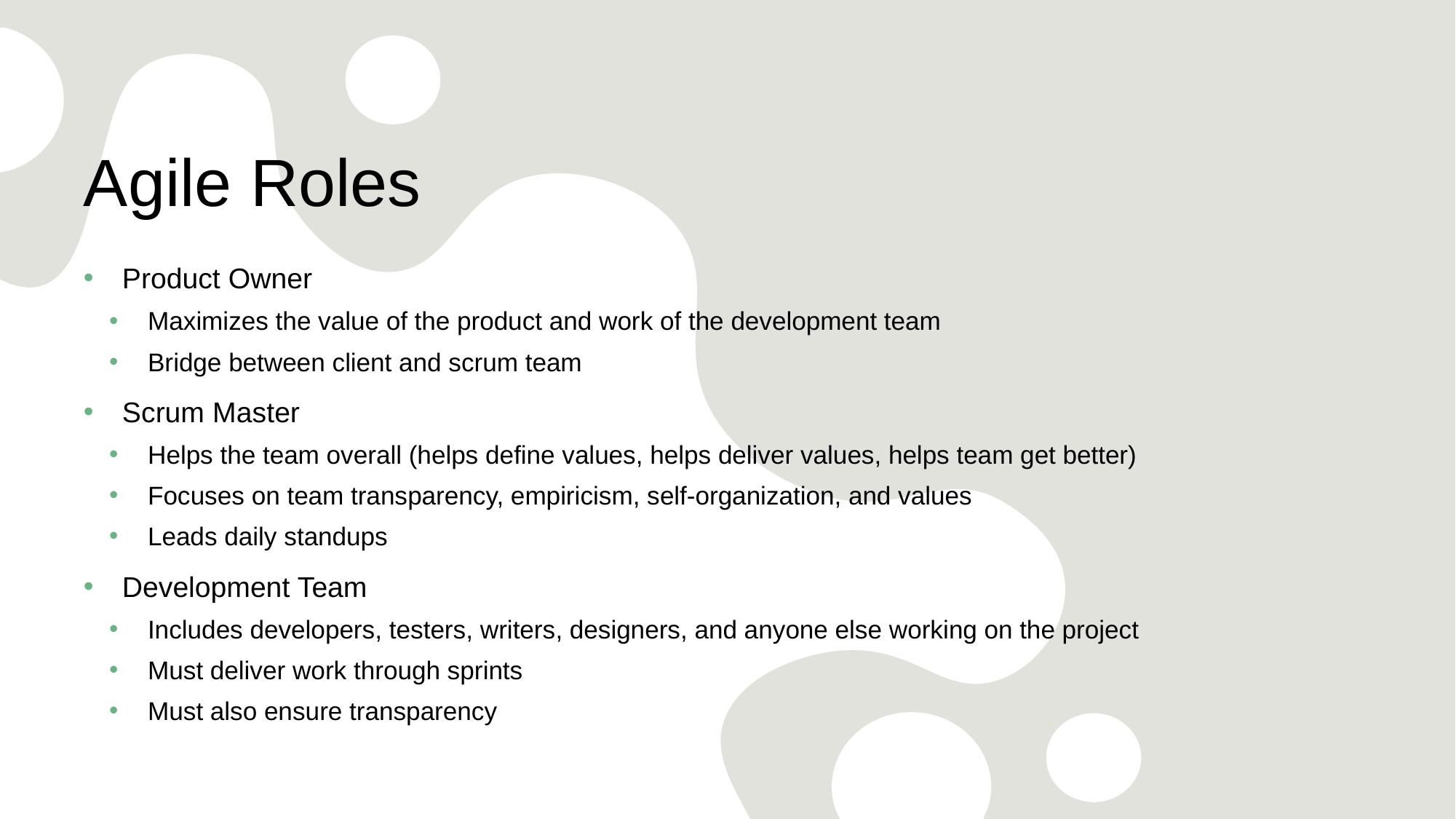

# Agile Roles
Product Owner
Maximizes the value of the product and work of the development team
Bridge between client and scrum team
Scrum Master
Helps the team overall (helps define values, helps deliver values, helps team get better)
Focuses on team transparency, empiricism, self-organization, and values
Leads daily standups
Development Team
Includes developers, testers, writers, designers, and anyone else working on the project
Must deliver work through sprints
Must also ensure transparency